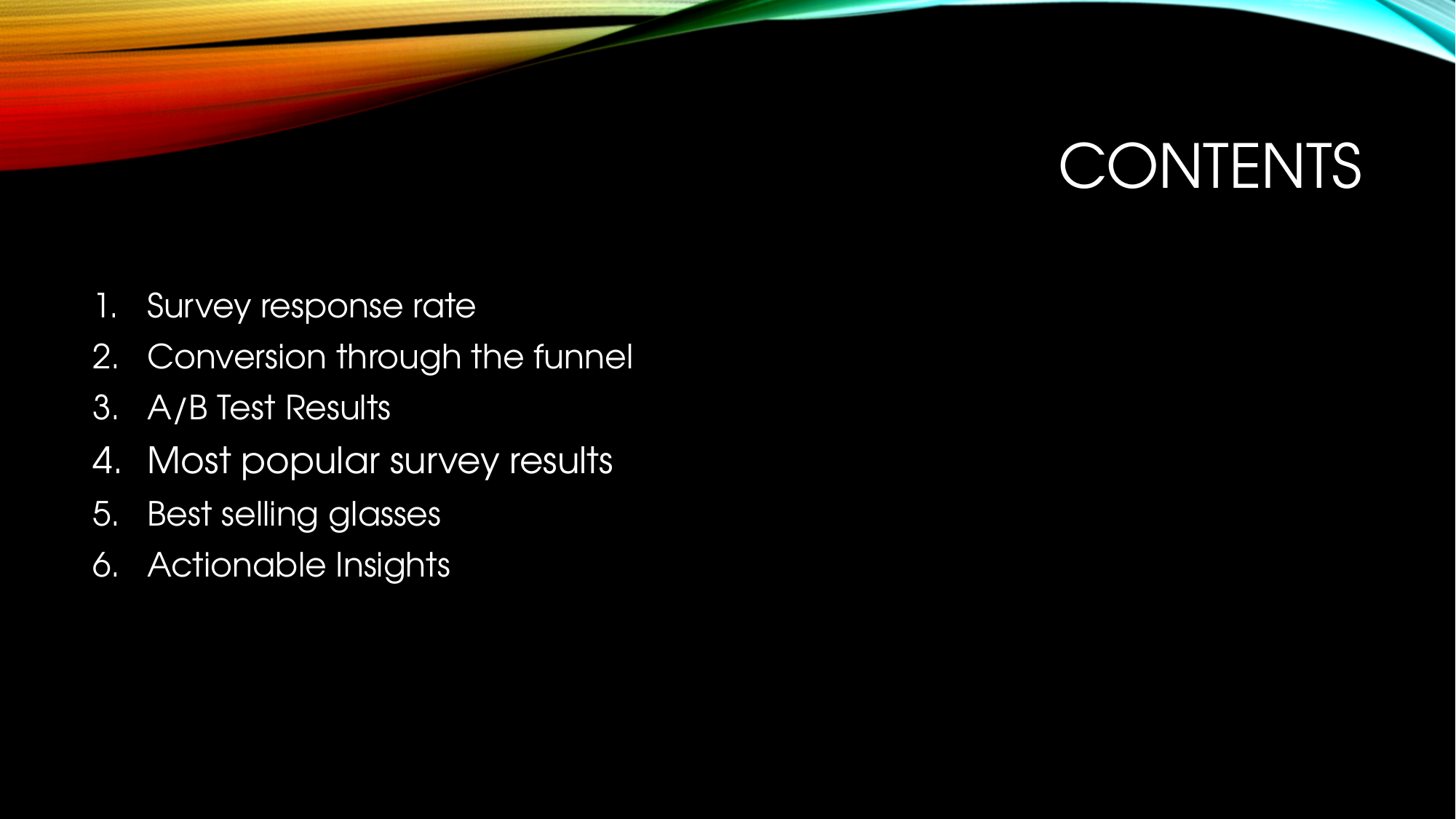

# Contents
Survey response rate
Conversion through the funnel
A/B Test Results
Most popular survey results
Best selling glasses
Actionable Insights